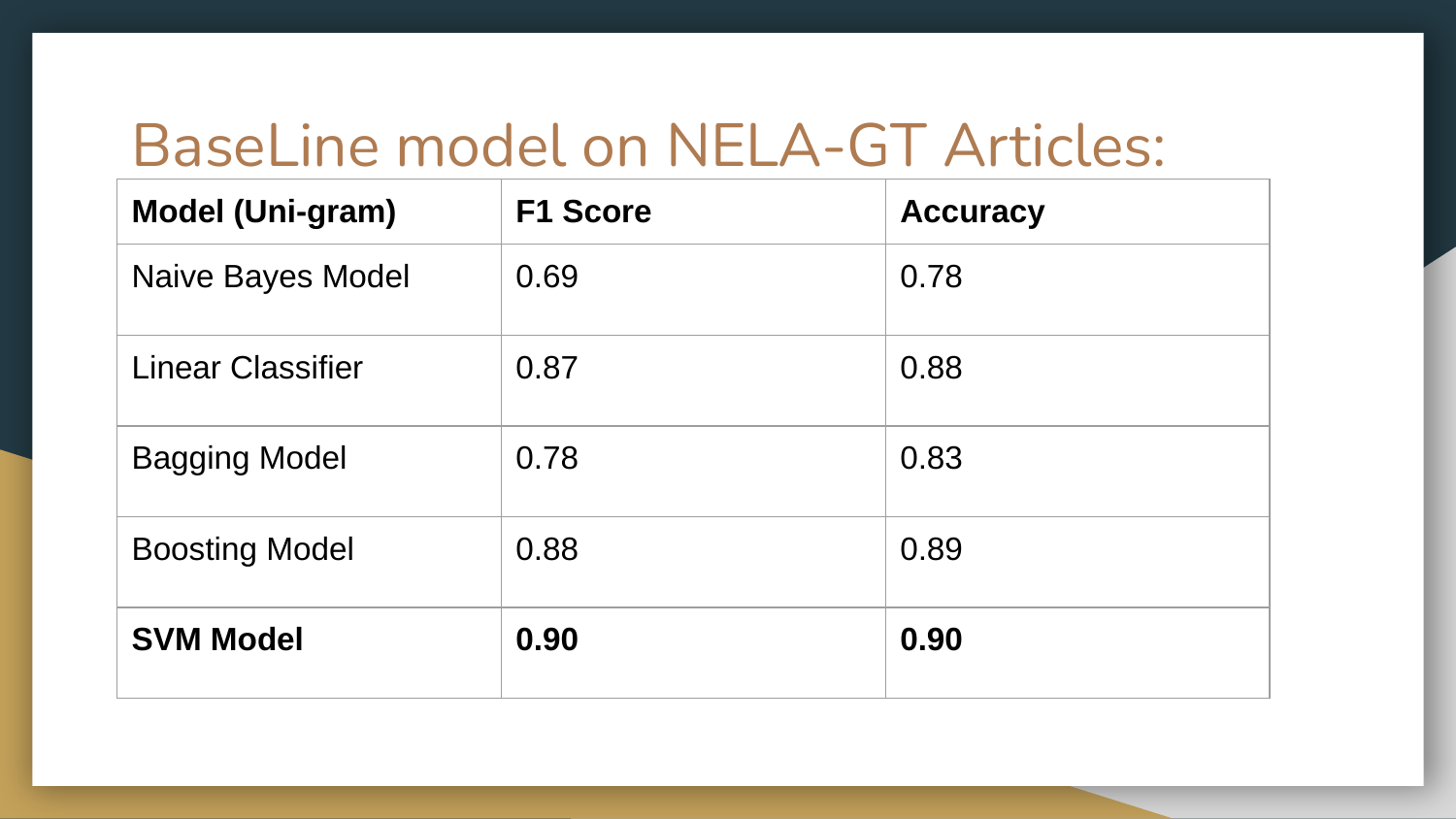

BaseLine model on NELA-GT Articles:

| Model (Uni-gram) | F1 Score | Accuracy |
| --- | --- | --- |
| Naive Bayes Model | 0.69 | 0.78 |
| Linear Classifier | 0.87 | 0.88 |
| Bagging Model | 0.78 | 0.83 |
| Boosting Model | 0.88 | 0.89 |
| SVM Model | 0.90 | 0.90 |